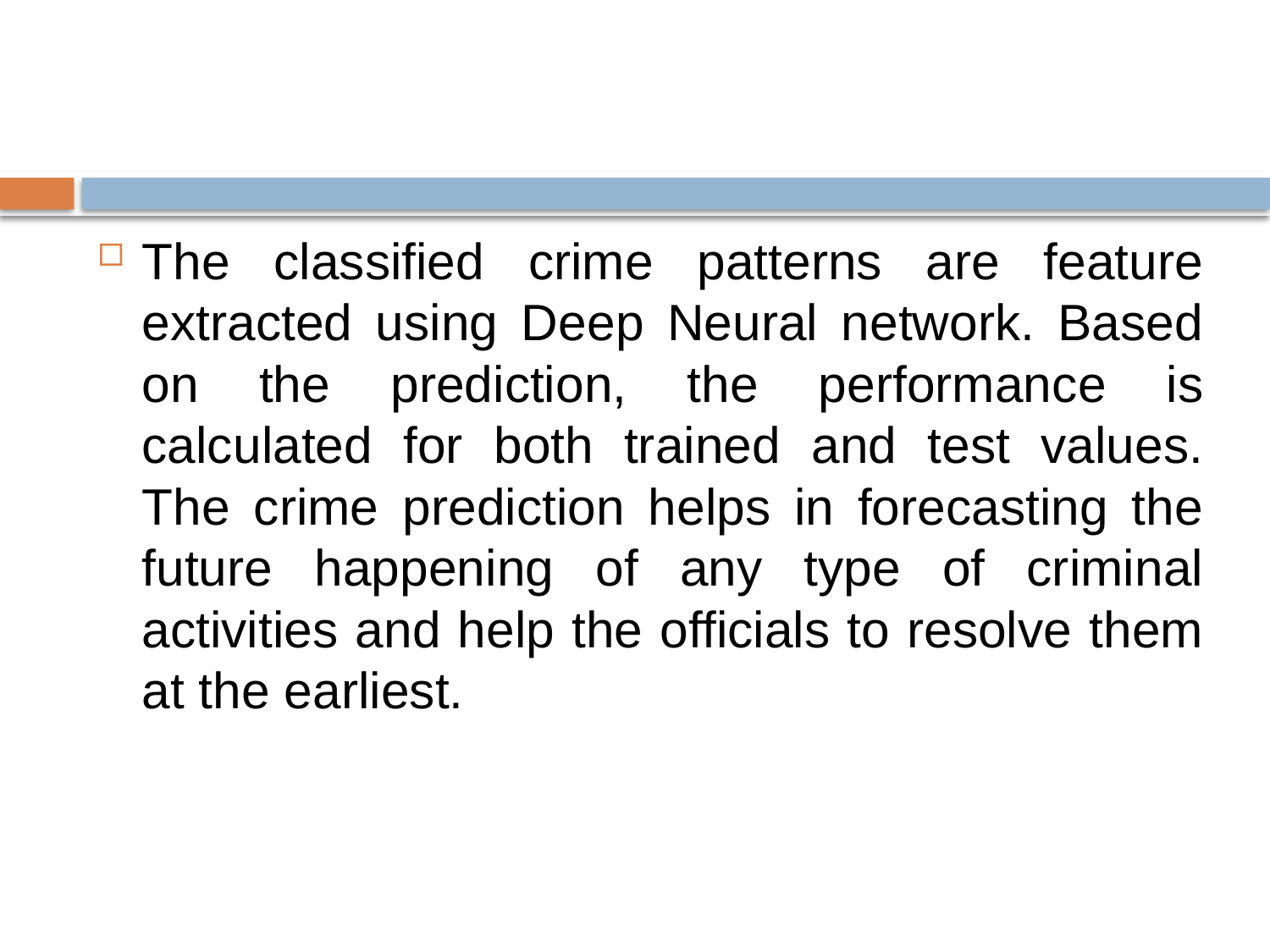

#
The classified crime patterns are feature extracted using Deep Neural network. Based on the prediction, the performance is calculated for both trained and test values. The crime prediction helps in forecasting the future happening of any type of criminal activities and help the officials to resolve them at the earliest.